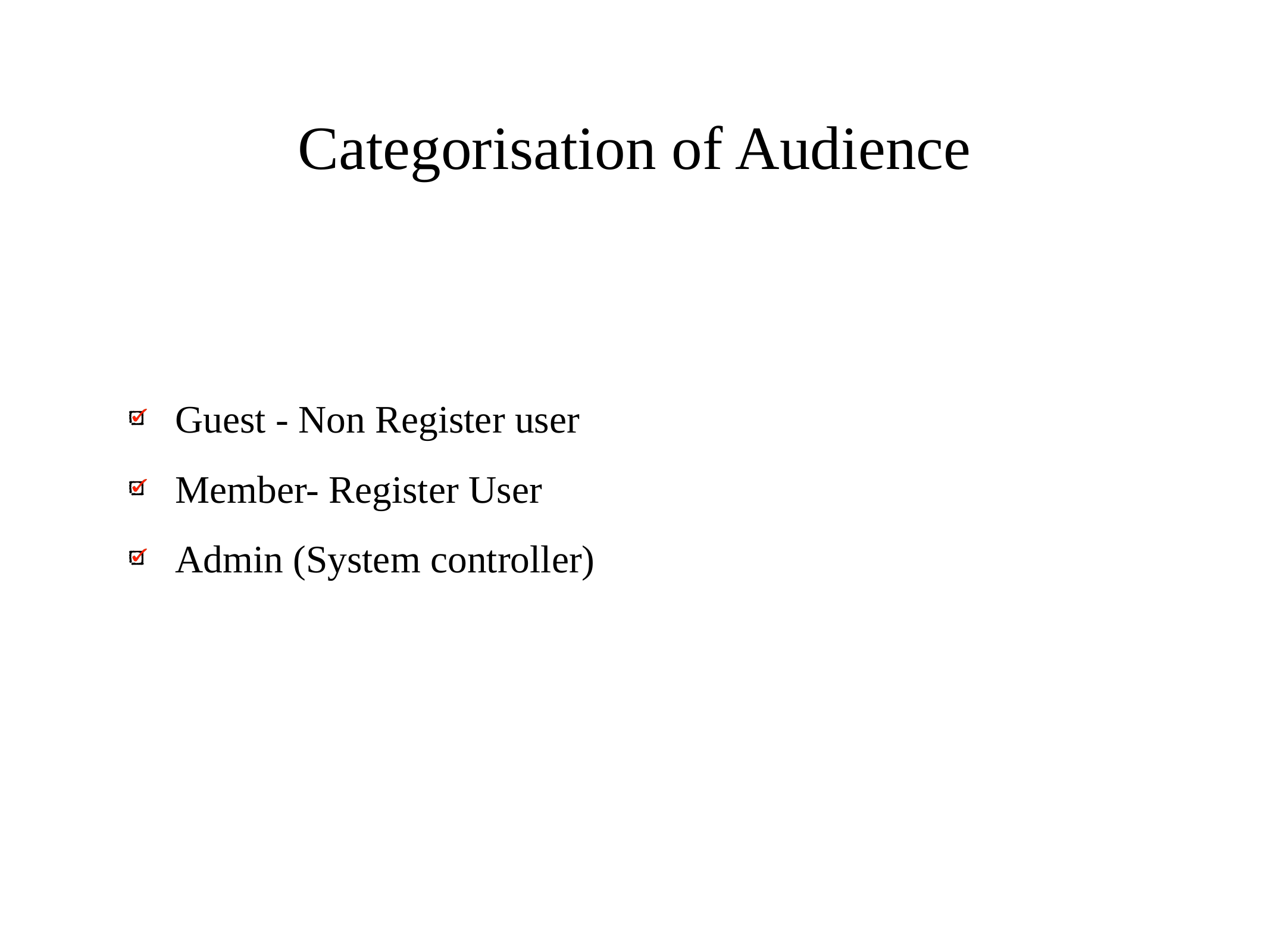

# Categorisation of Audience
Guest - Non Register user
Member- Register User
Admin (System controller)